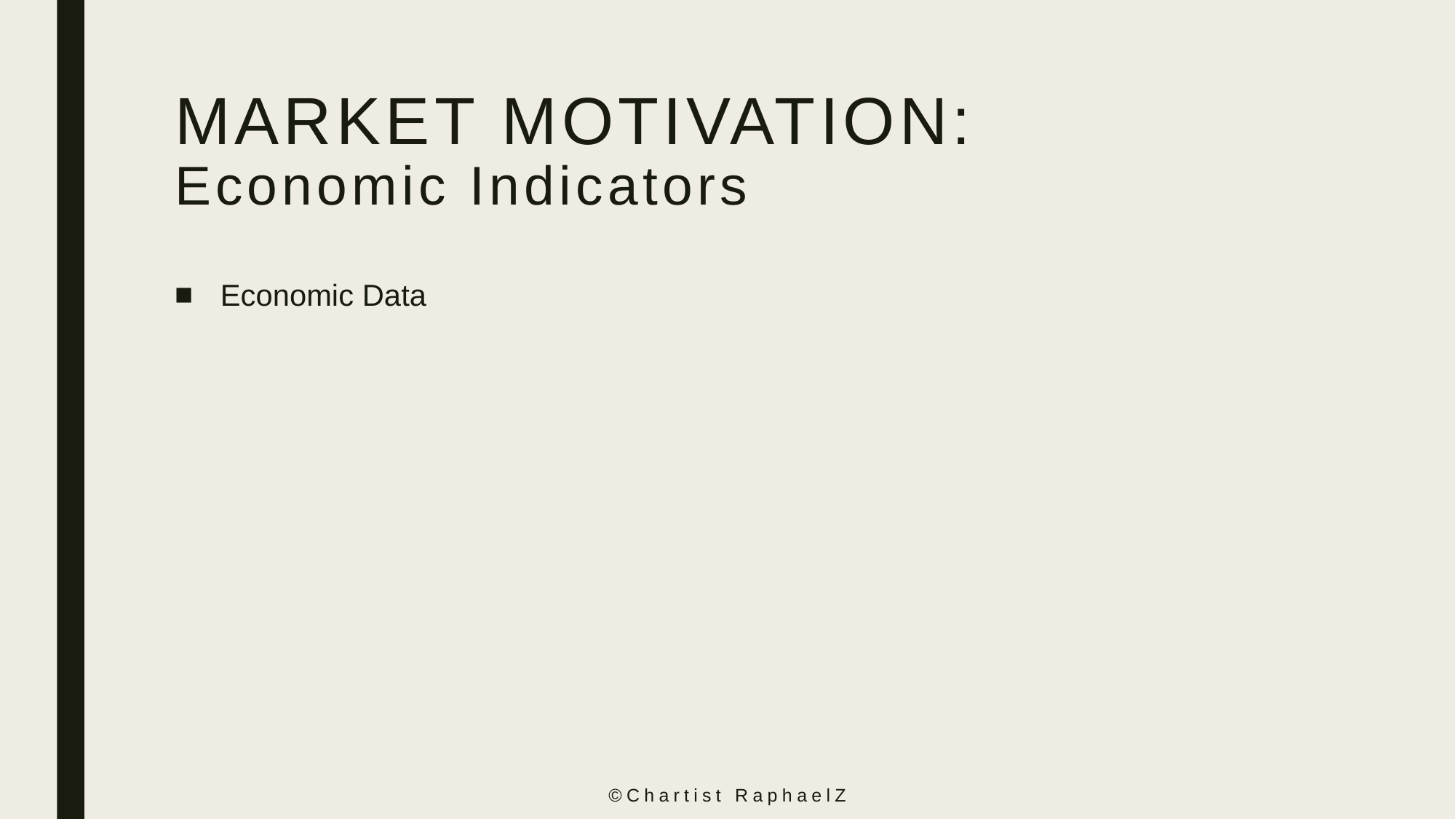

# MARKET MOTIVATION: Economic Indicators
Economic Data

©️Chartist RaphaelZ